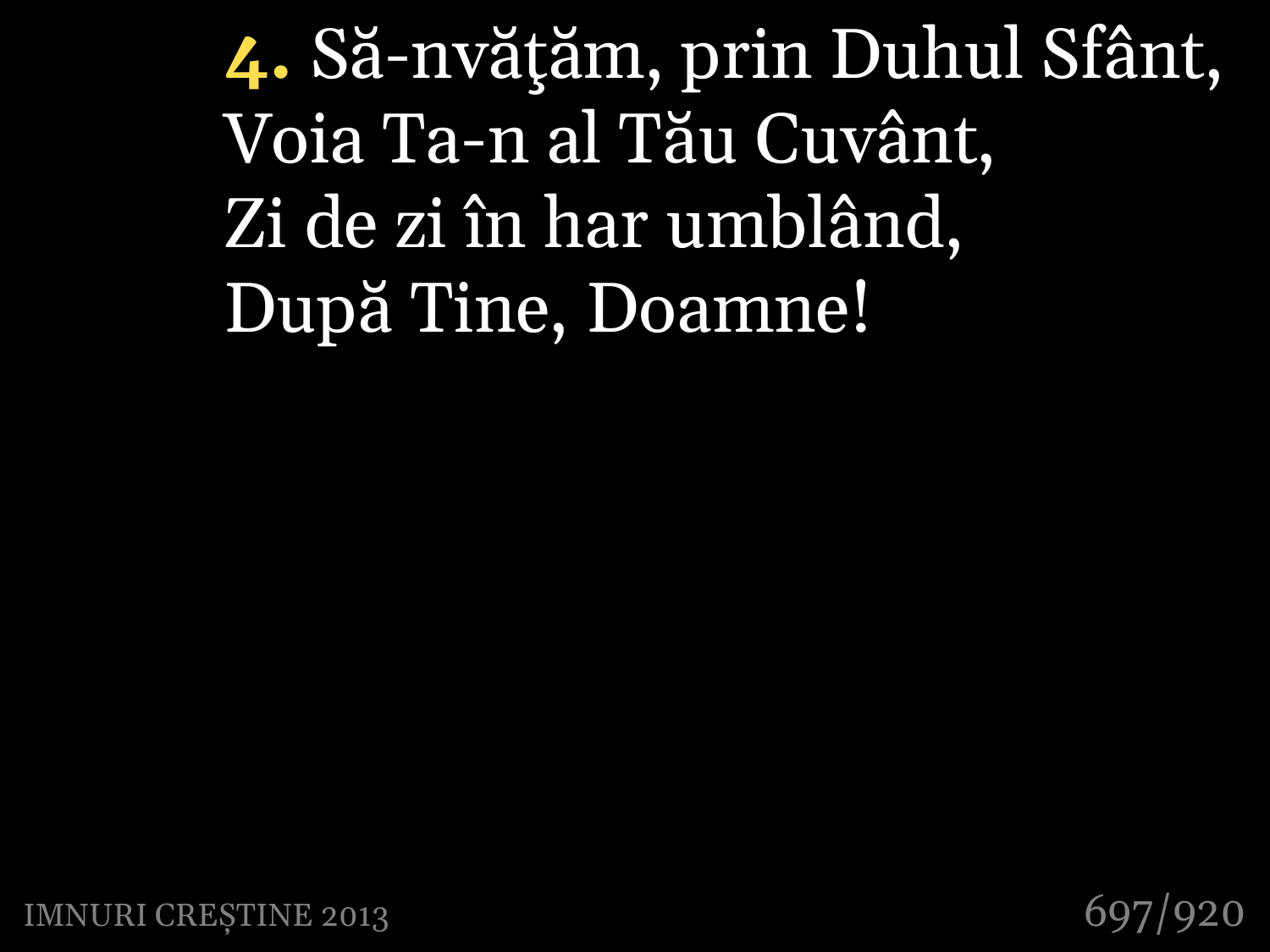

4. Să-nvăţăm, prin Duhul Sfânt,
Voia Ta-n al Tău Cuvânt,
Zi de zi în har umblând,
După Tine, Doamne!
697/920
IMNURI CREȘTINE 2013